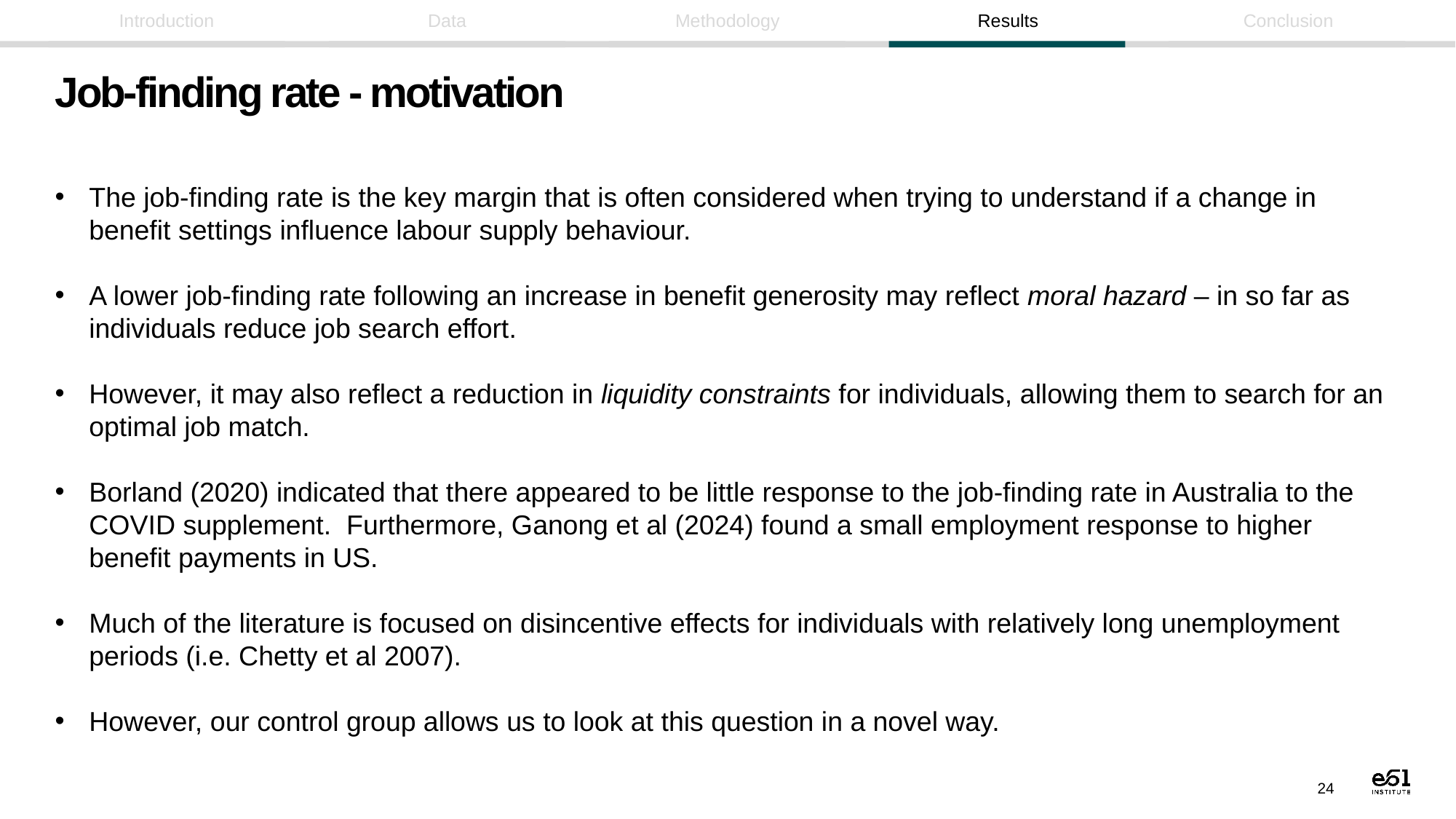

# Job-finding rate - motivation
The job-finding rate is the key margin that is often considered when trying to understand if a change in benefit settings influence labour supply behaviour.

A lower job-finding rate following an increase in benefit generosity may reflect moral hazard – in so far as individuals reduce job search effort.

However, it may also reflect a reduction in liquidity constraints for individuals, allowing them to search for an optimal job match.

Borland (2020) indicated that there appeared to be little response to the job-finding rate in Australia to the COVID supplement.  Furthermore, Ganong et al (2024) found a small employment response to higher benefit payments in US.

Much of the literature is focused on disincentive effects for individuals with relatively long unemployment periods (i.e. Chetty et al 2007).

However, our control group allows us to look at this question in a novel way.

24